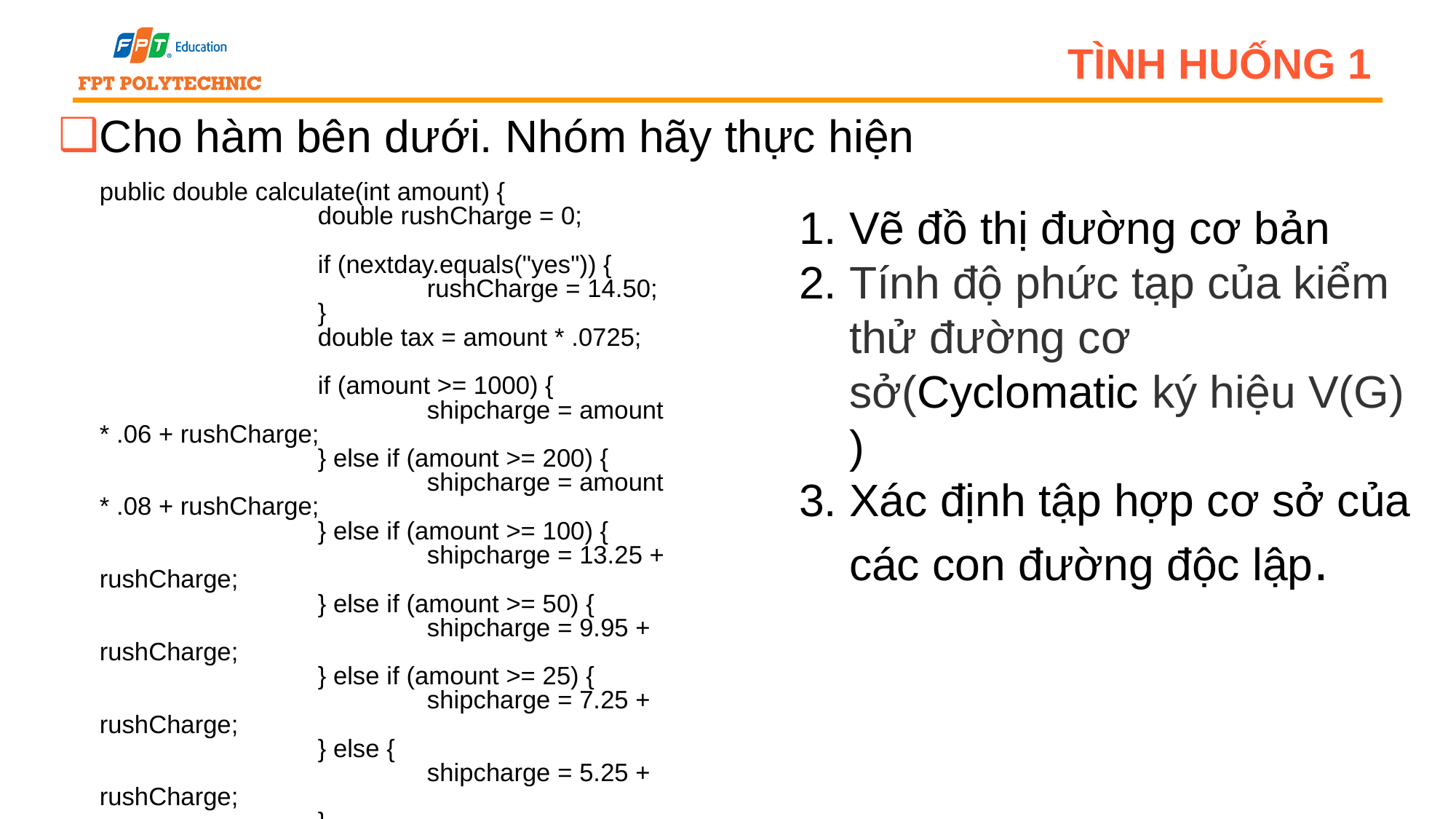

# tình huống 1
Cho hàm bên dưới. Nhóm hãy thực hiện

public double calculate(int amount) {
		double rushCharge = 0;

		if (nextday.equals("yes")) {
			rushCharge = 14.50;
		}
		double tax = amount * .0725;

		if (amount >= 1000) {
			shipcharge = amount * .06 + rushCharge;
		} else if (amount >= 200) {
			shipcharge = amount * .08 + rushCharge;
		} else if (amount >= 100) {
			shipcharge = 13.25 + rushCharge;
		} else if (amount >= 50) {
			shipcharge = 9.95 + rushCharge;
		} else if (amount >= 25) {
			shipcharge = 7.25 + rushCharge;
		} else {
			shipcharge = 5.25 + rushCharge;
		}
		total = amount + tax + shipcharge;
		return total;

	} // end calculate
Vẽ đồ thị đường cơ bản
Tính độ phức tạp của kiểm thử đường cơ sở(Cyclomatic ký hiệu V(G) )
Xác định tập hợp cơ sở của các con đường độc lập.